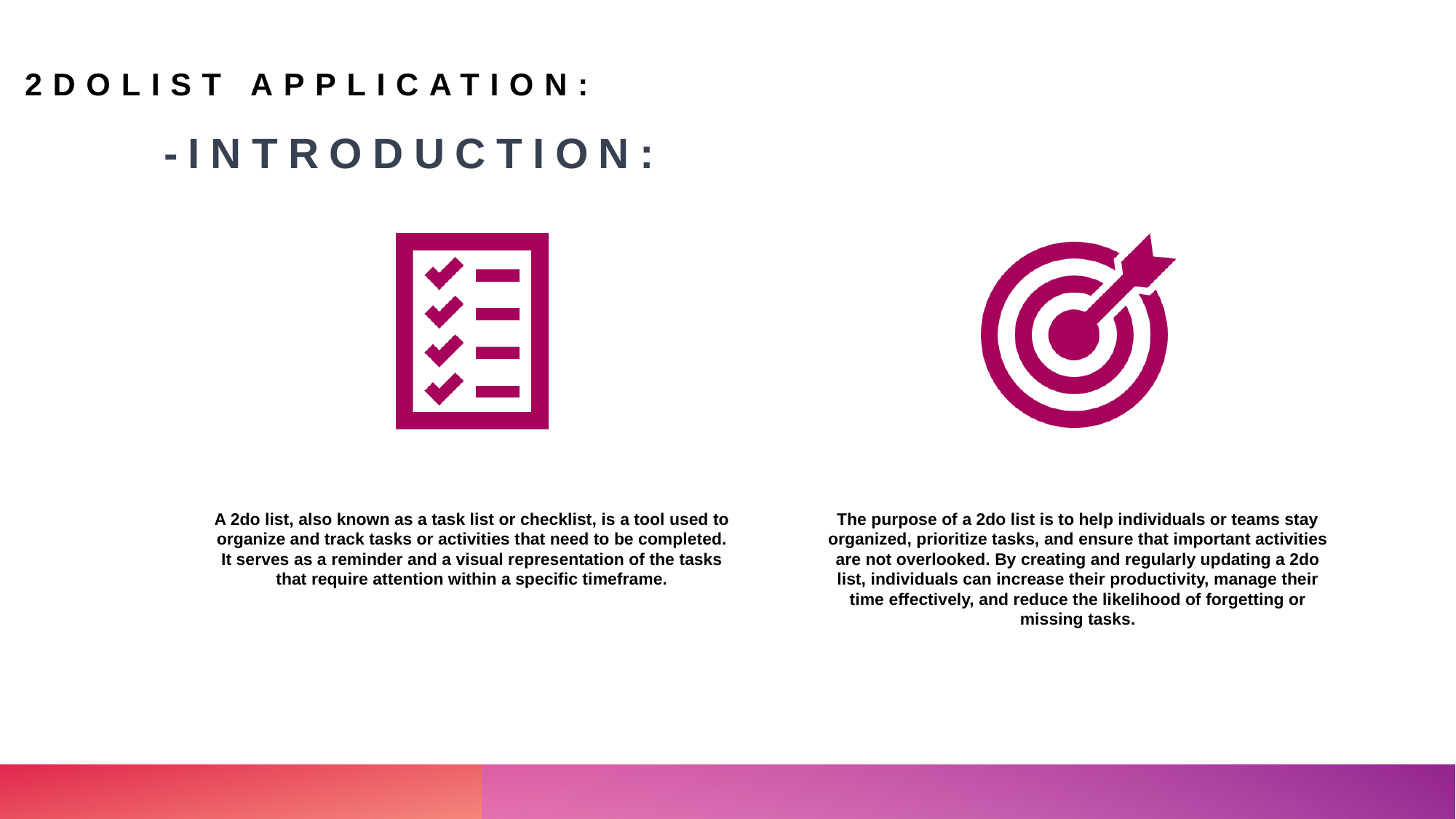

2DoList Application:
# -introduction:

A 2do list, also known as a task list or checklist, is a tool used to organize and track tasks or activities that need to be completed. It serves as a reminder and a visual representation of the tasks that require attention within a specific timeframe.
The purpose of a 2do list is to help individuals or teams stay organized, prioritize tasks, and ensure that important activities are not overlooked. By creating and regularly updating a 2do list, individuals can increase their productivity, manage their time effectively, and reduce the likelihood of forgetting or missing tasks.